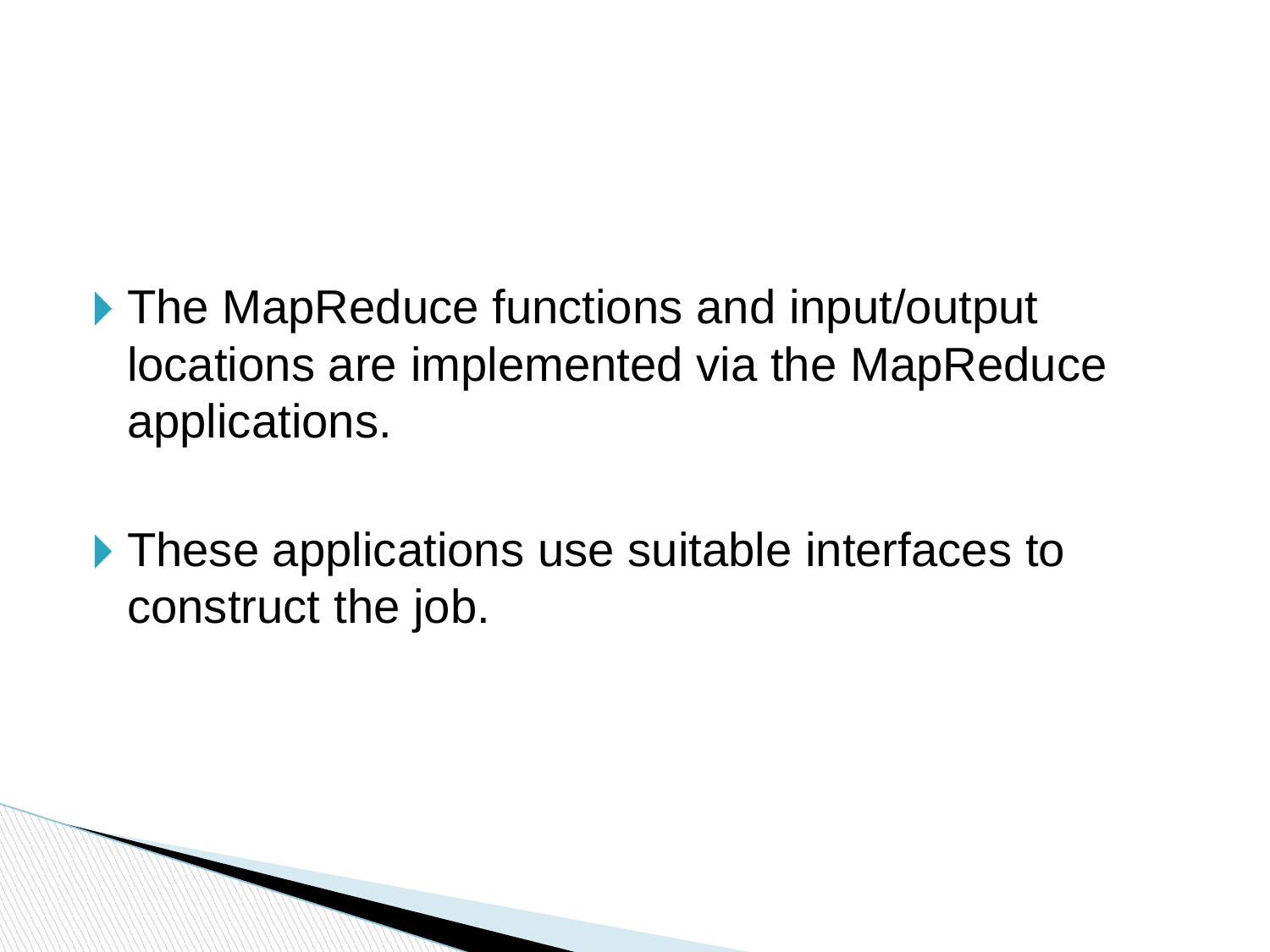

#

The MapReduce functions and input/output locations are implemented via the MapReduce applications.

These applications use suitable interfaces to construct the job.